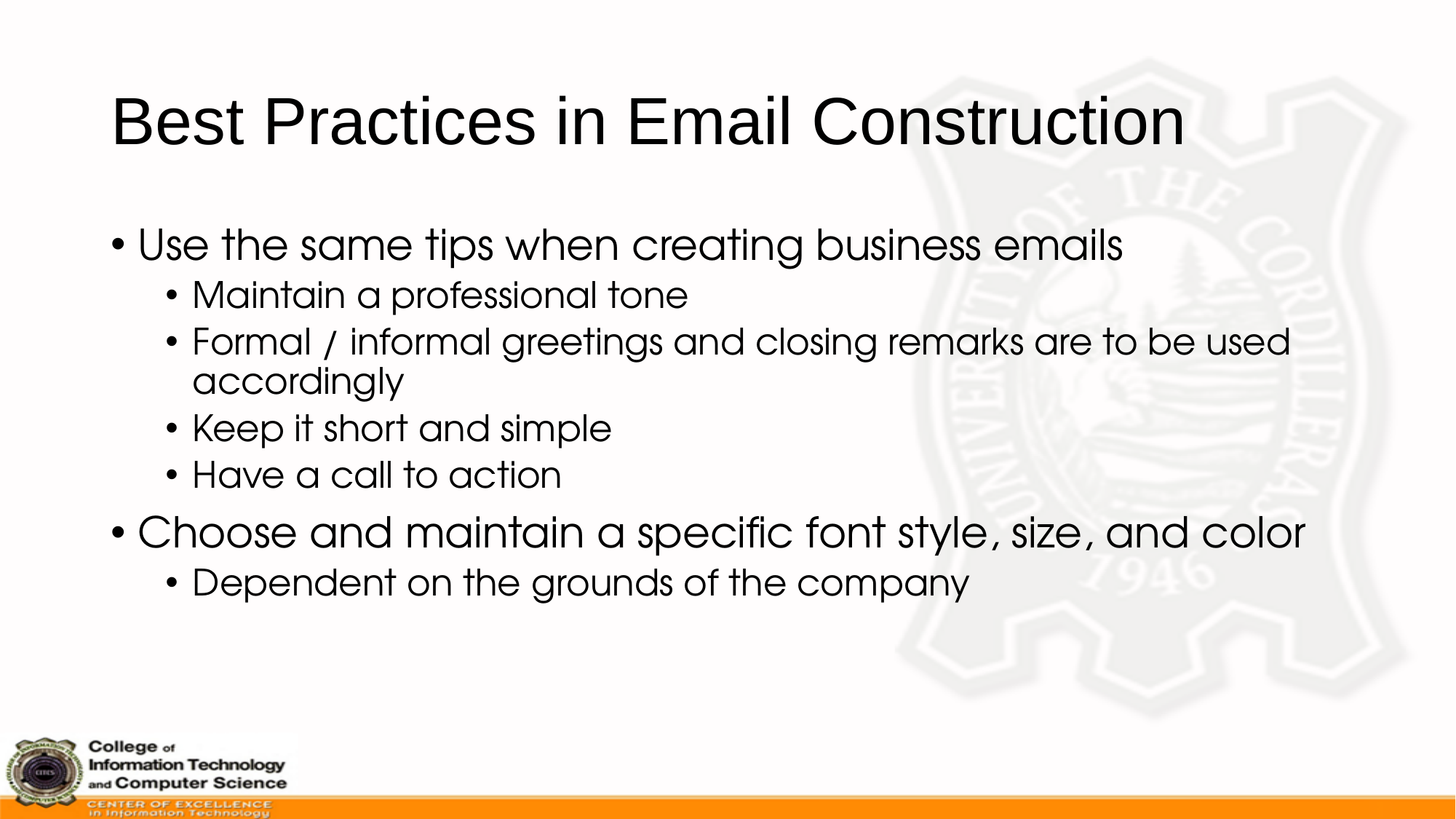

# Best Practices in Email Construction
Use the same tips when creating business emails
Maintain a professional tone
Formal / informal greetings and closing remarks are to be used accordingly
Keep it short and simple
Have a call to action
Choose and maintain a specific font style, size, and color
Dependent on the grounds of the company